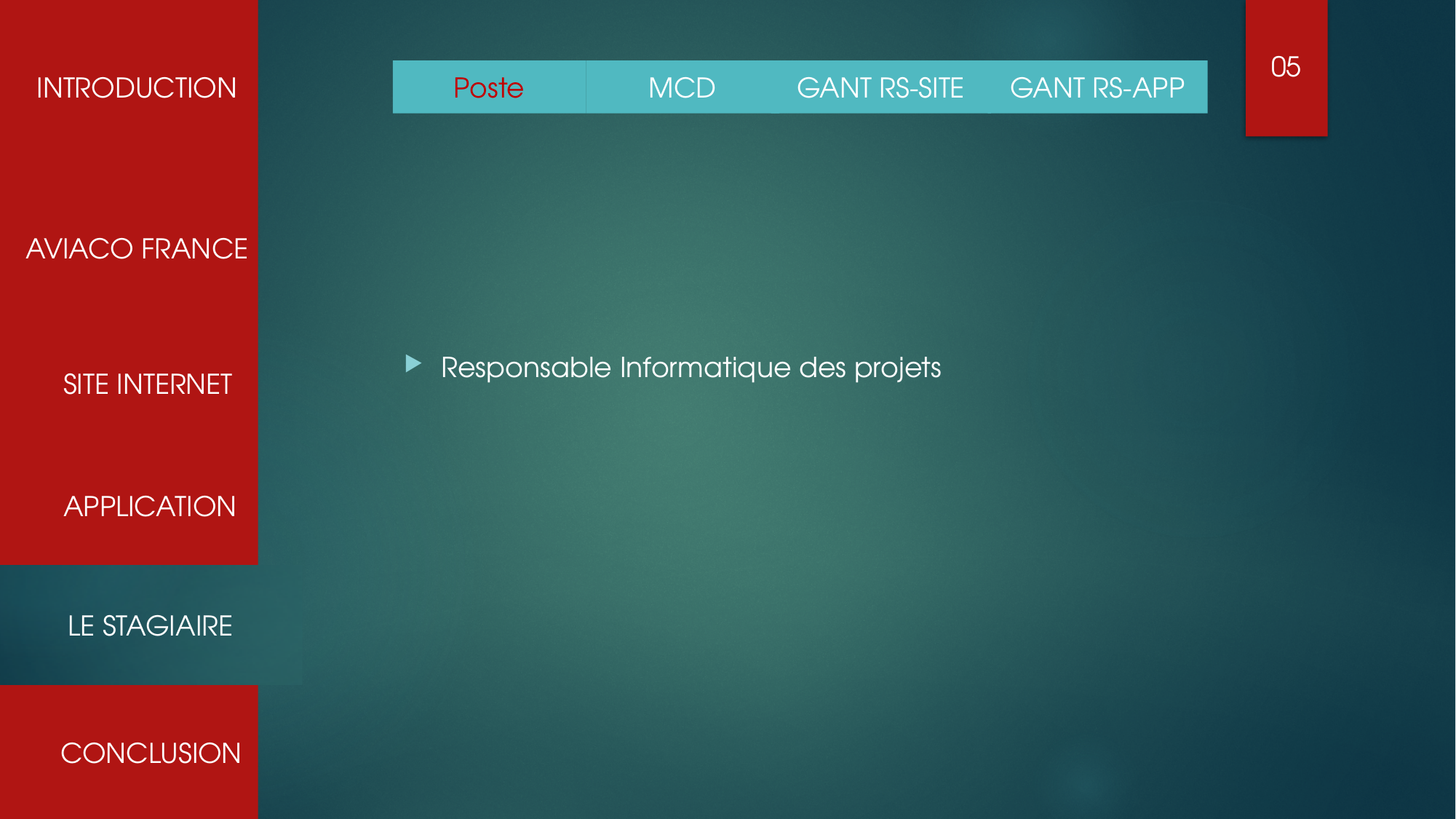

INTRODUCTION
05
Poste
MCD
GANT RS-SITE
GANT RS-APP
AVIACO FRANCE
SITE INTERNET
Responsable Informatique des projets

APPLICATION
LE STAGIAIRE
CONCLUSION